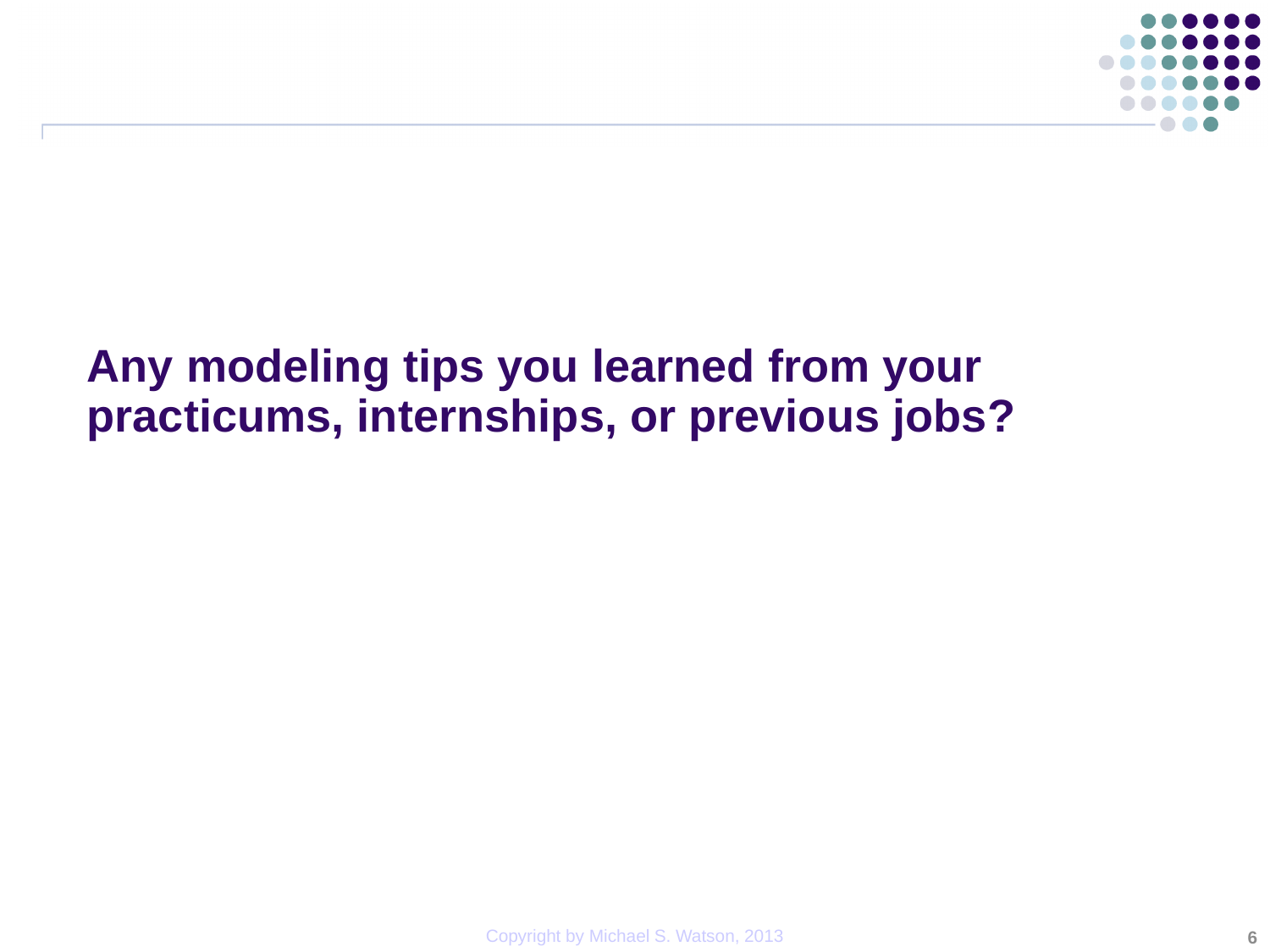

# Any modeling tips you learned from your practicums, internships, or previous jobs?
6